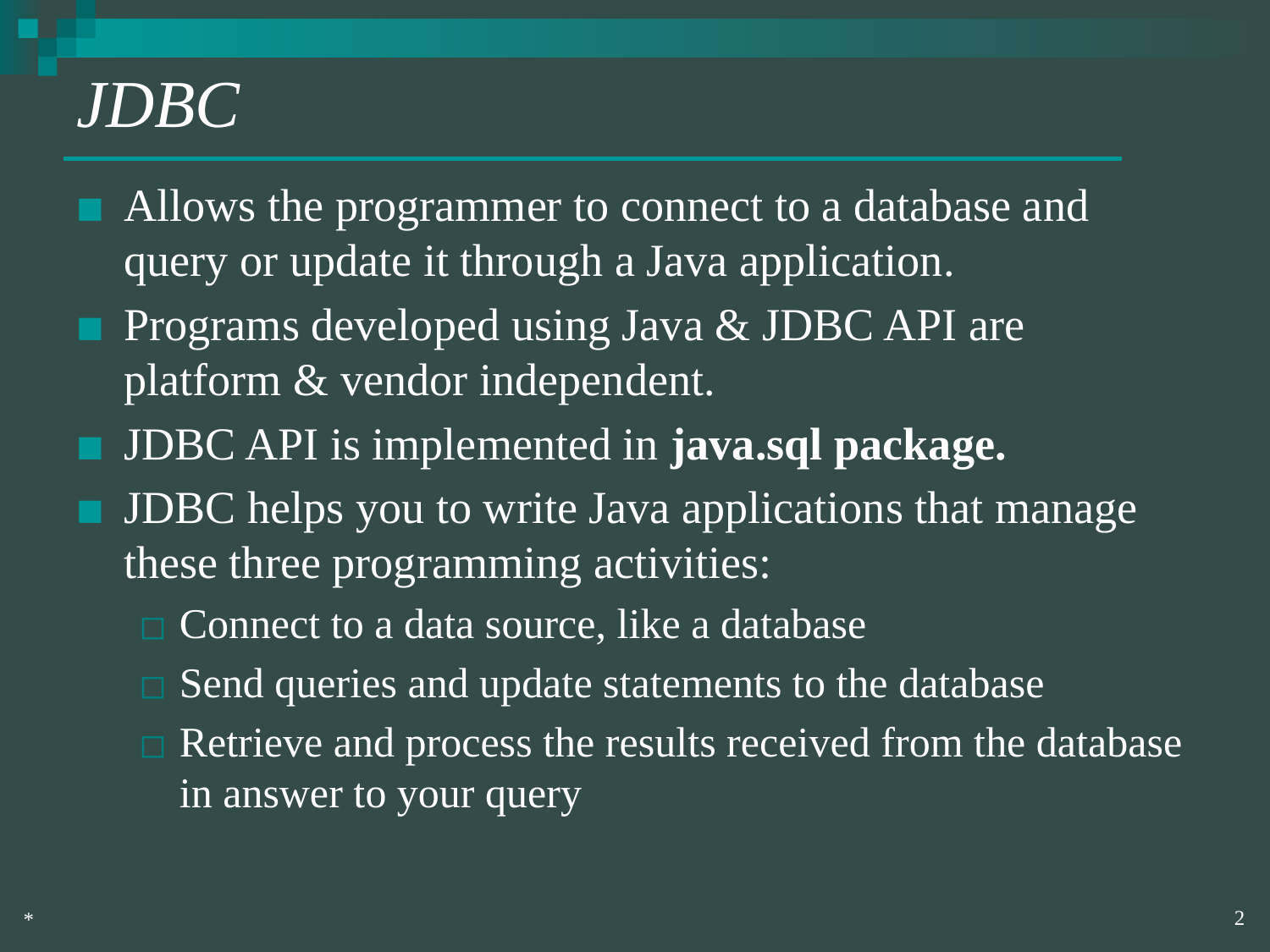

# JDBC
Allows the programmer to connect to a database and query or update it through a Java application.
Programs developed using Java & JDBC API are platform & vendor independent.
JDBC API is implemented in java.sql package.
JDBC helps you to write Java applications that manage these three programming activities:
Connect to a data source, like a database
Send queries and update statements to the database
Retrieve and process the results received from the database in answer to your query

2